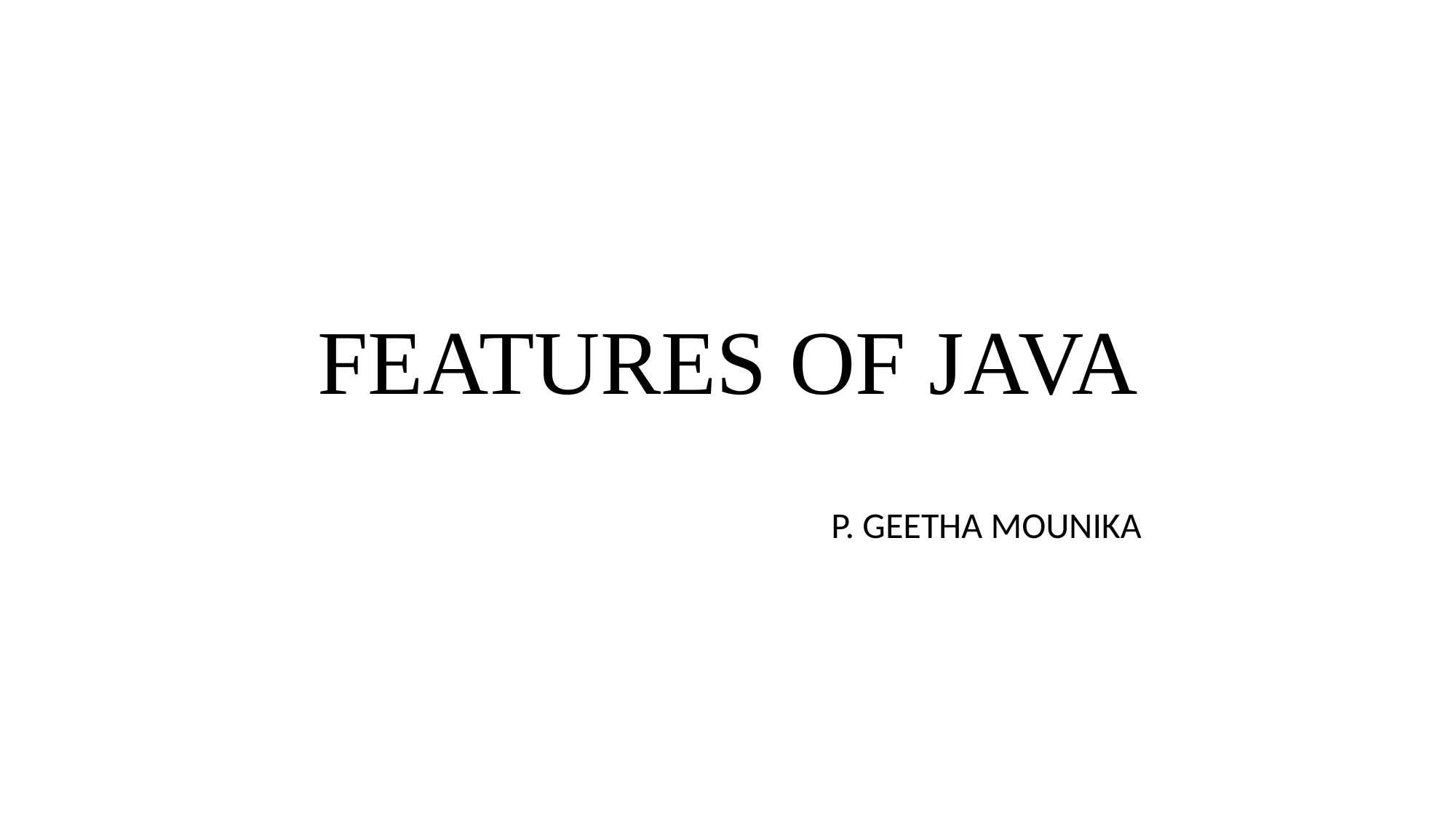

# FEATURES OF JAVA
P. GEETHA MOUNIKA